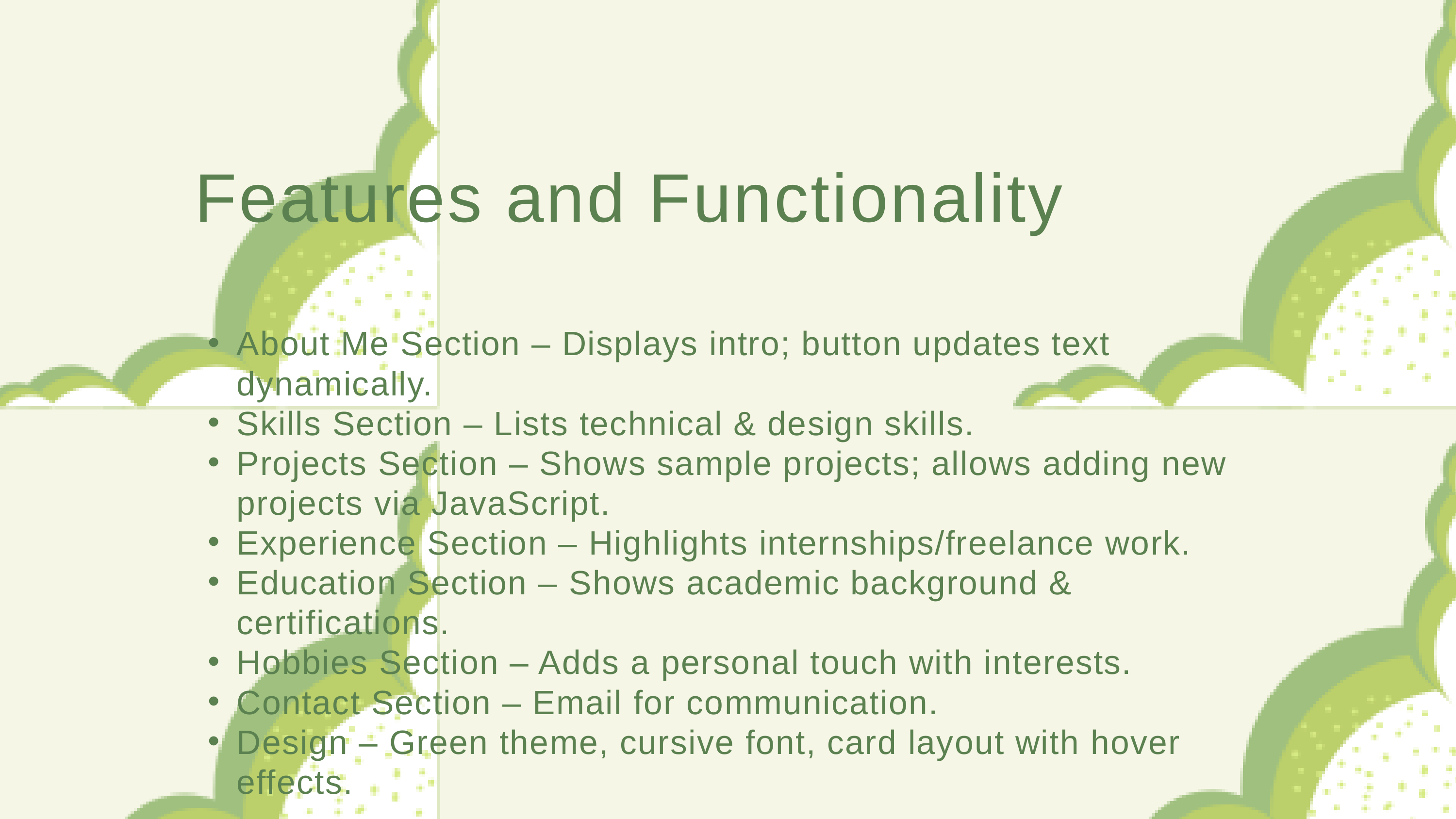

Features and Functionality

About Me Section – Displays intro; button updates text dynamically.
Skills Section – Lists technical & design skills.
Projects Section – Shows sample projects; allows adding new projects via JavaScript.
Experience Section – Highlights internships/freelance work.
Education Section – Shows academic background & certifications.
Hobbies Section – Adds a personal touch with interests.
Contact Section – Email for communication.
Design – Green theme, cursive font, card layout with hover effects.